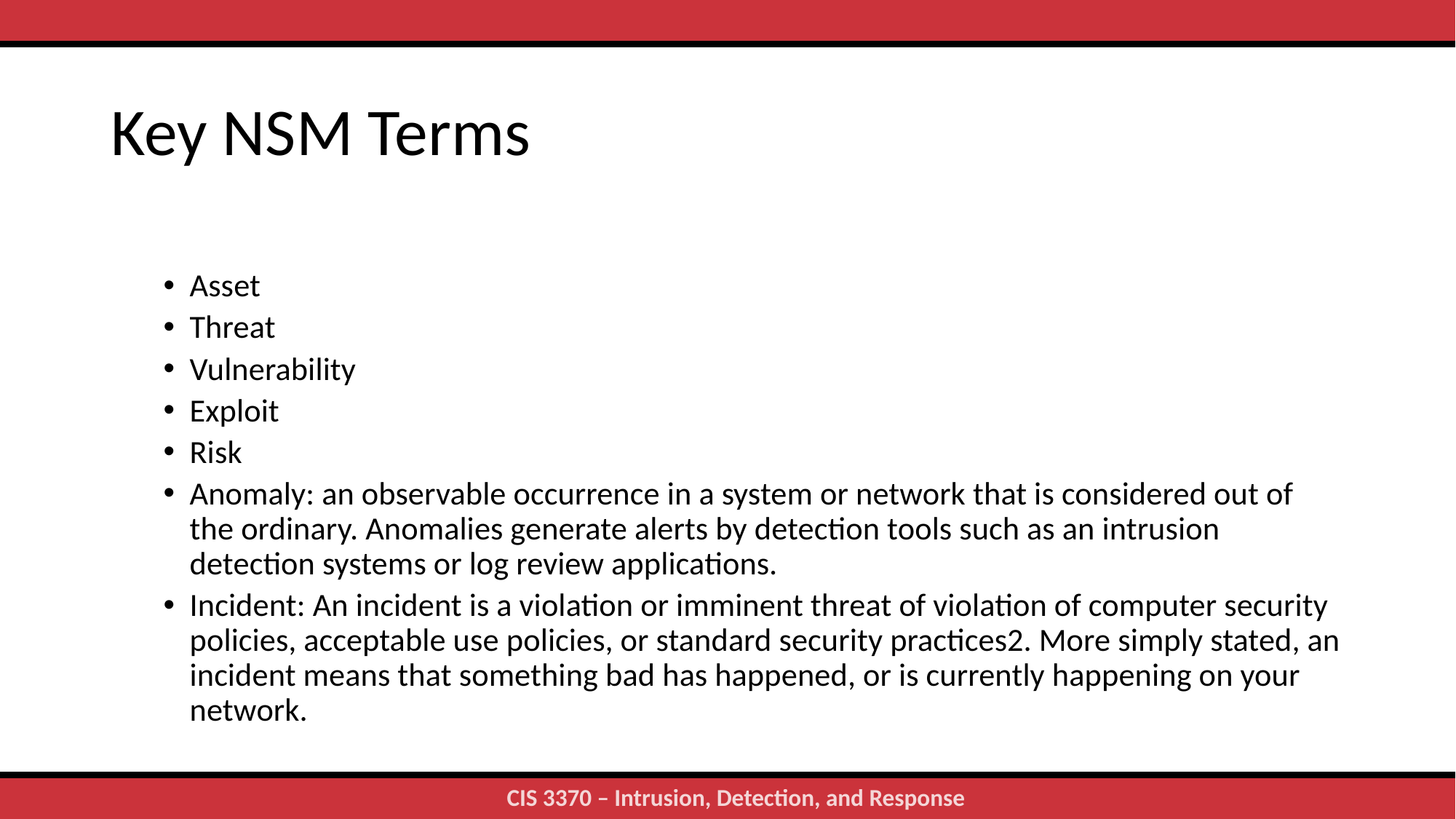

# Key NSM Terms

Asset
Threat
Vulnerability
Exploit
Risk
Anomaly: an observable occurrence in a system or network that is considered out of the ordinary. Anomalies generate alerts by detection tools such as an intrusion detection systems or log review applications.
Incident: An incident is a violation or imminent threat of violation of computer security policies, acceptable use policies, or standard security practices2. More simply stated, an incident means that something bad has happened, or is currently happening on your network.

3
CIS 3370 – Intrusion, Detection, and Response